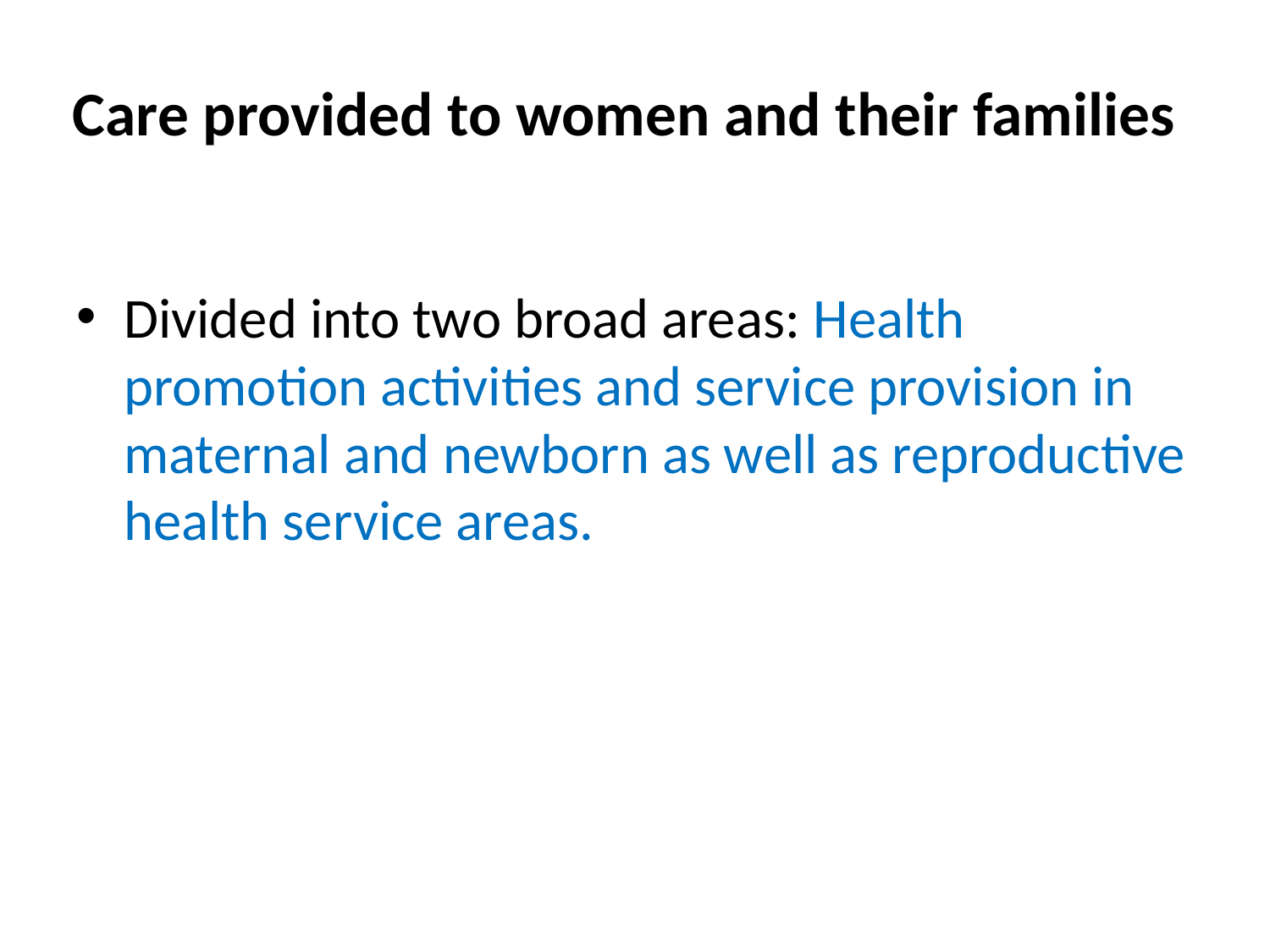

# Care provided to women and their families
Divided into two broad areas: Health promotion activities and service provision in maternal and newborn as well as reproductive health service areas.